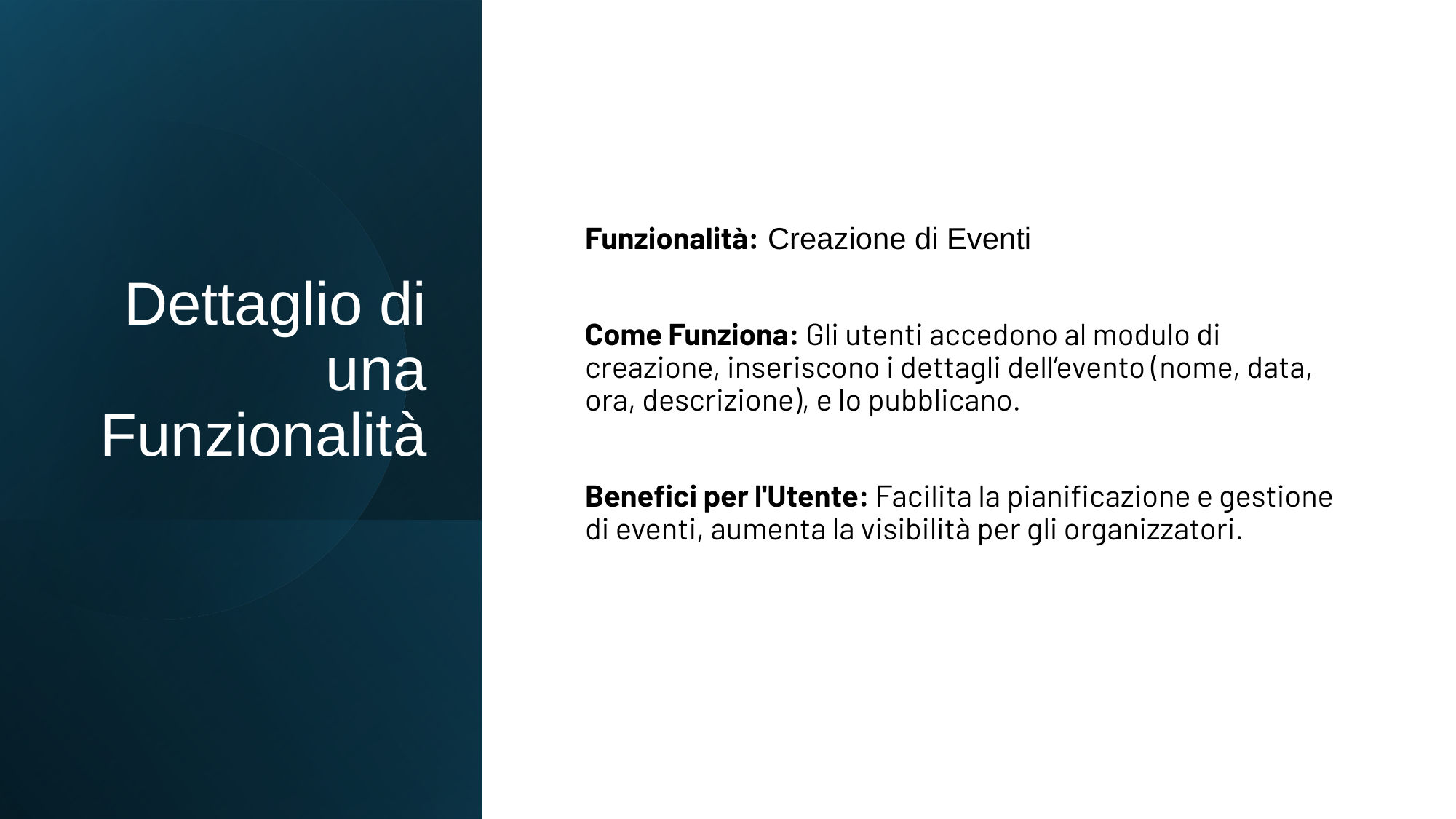

# Dettaglio di una Funzionalità
Funzionalità: Creazione di Eventi

Come Funziona: Gli utenti accedono al modulo di creazione, inseriscono i dettagli dell’evento (nome, data, ora, descrizione), e lo pubblicano.

Benefici per l'Utente: Facilita la pianificazione e gestione di eventi, aumenta la visibilità per gli organizzatori.